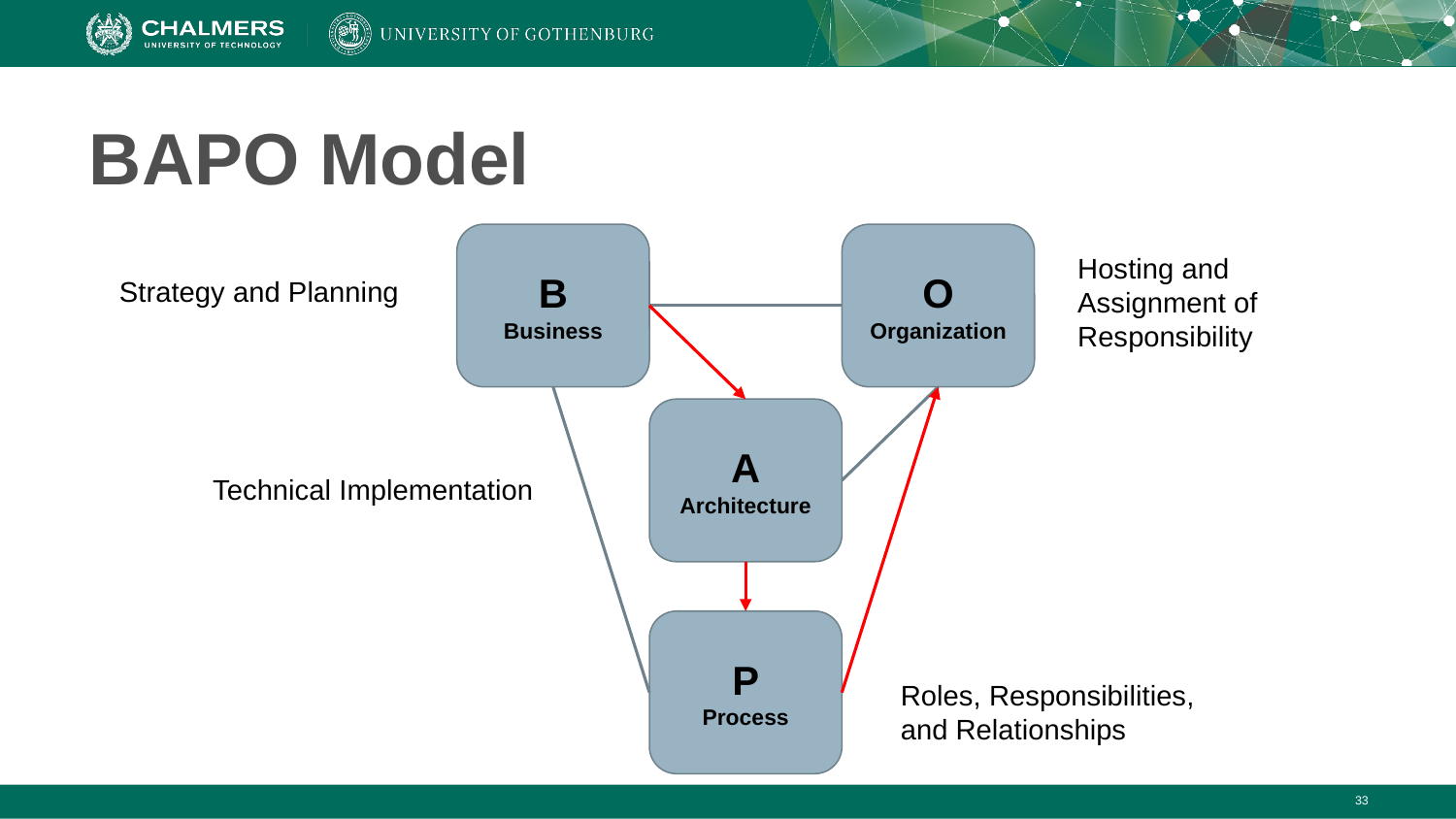

# BAPO Model
B
Business
O
Organization
Hosting and Assignment of Responsibility
Strategy and Planning
A
Architecture
Technical Implementation
P
Process
Roles, Responsibilities, and Relationships
33